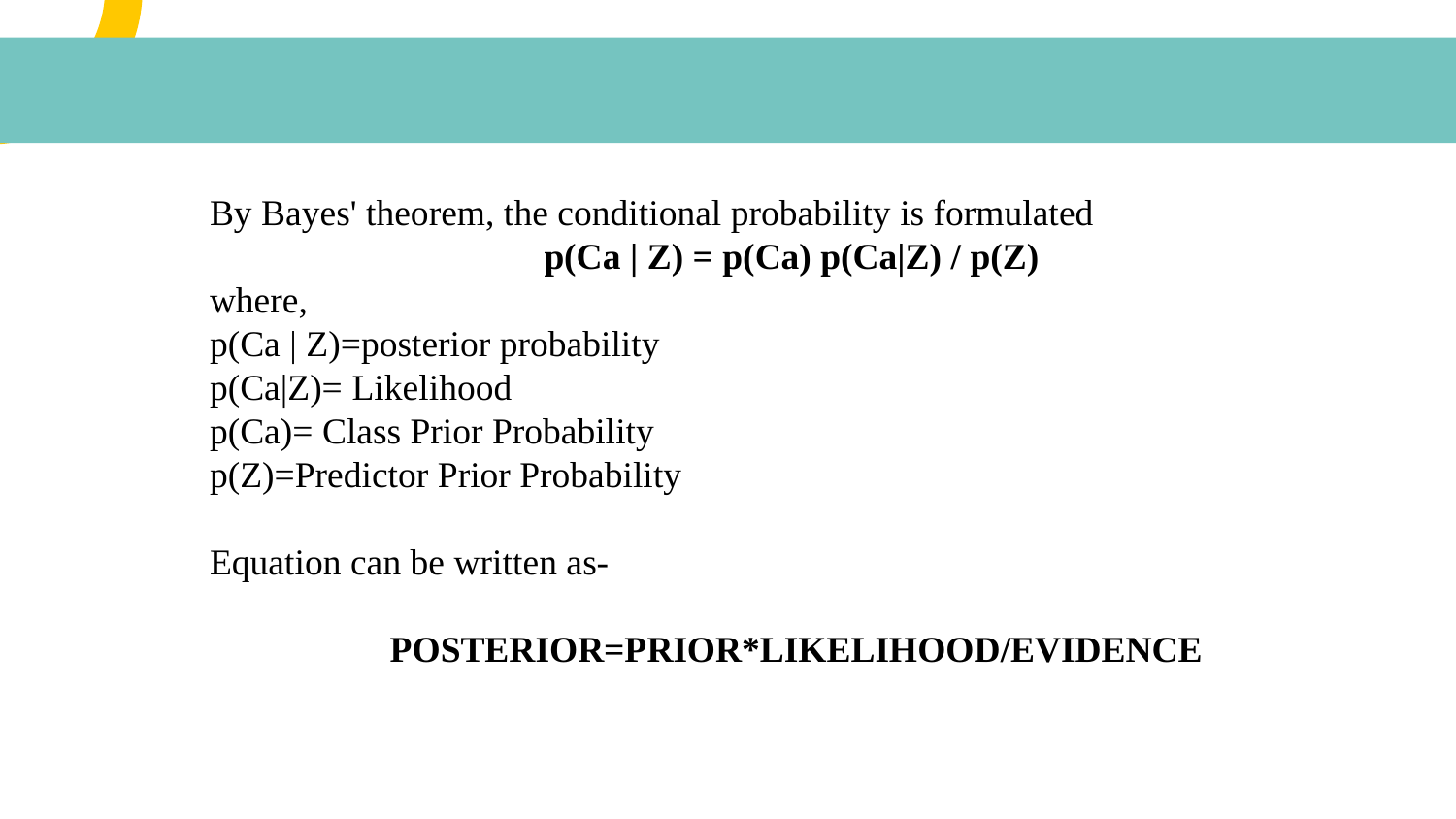

By Bayes' theorem, the conditional probability is formulated
p(Ca | Z) = p(Ca) p(Ca|Z) / p(Z)
where,
p(Ca | Z)=posterior probability
p(Ca|Z)= Likelihood
p(Ca)= Class Prior Probability
p(Z)=Predictor Prior Probability

Equation can be written as-

 POSTERIOR=PRIOR*LIKELIHOOD/EVIDENCE